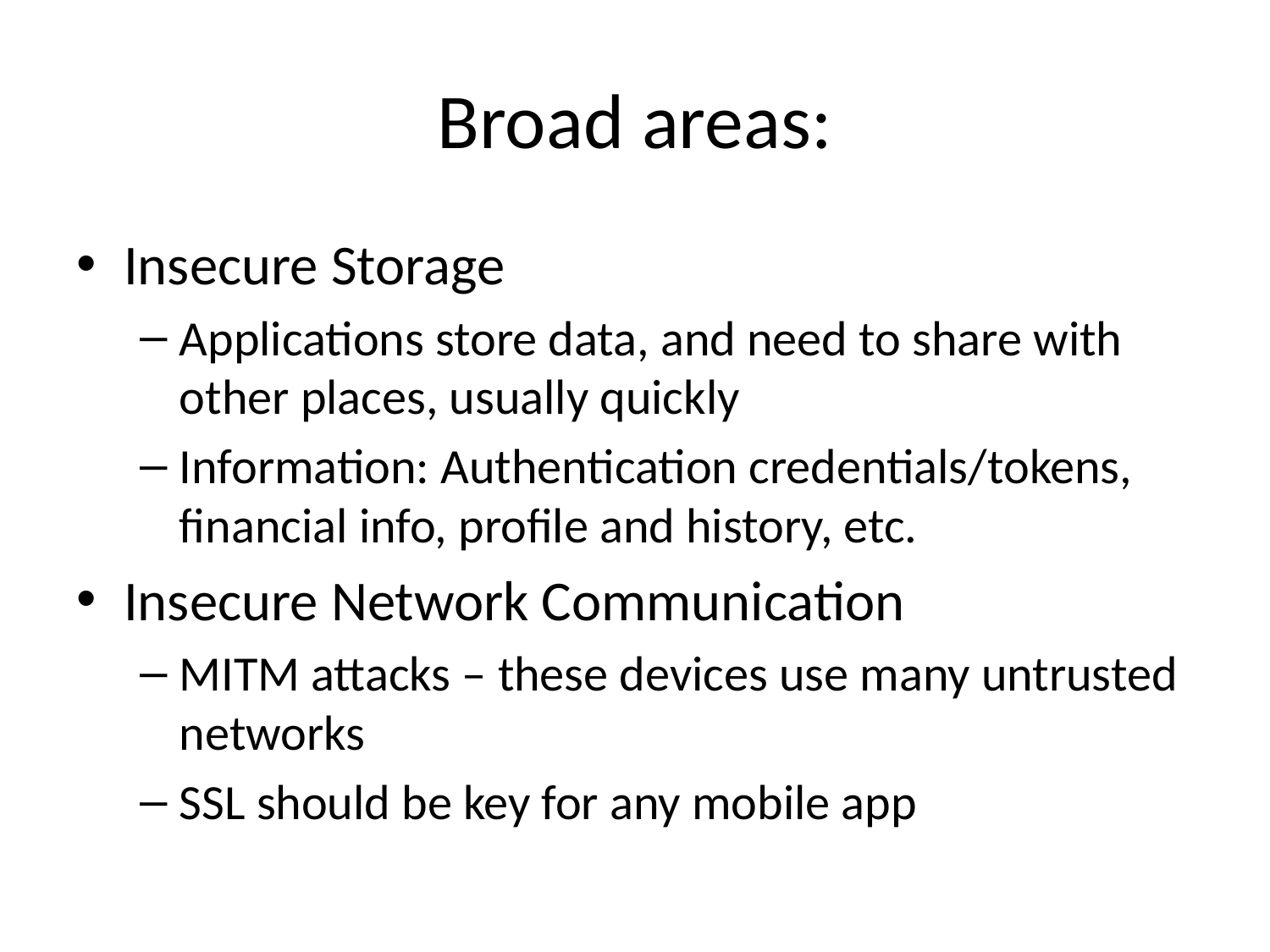

# Broad areas:
Insecure Storage
Applications store data, and need to share with other places, usually quickly
Information: Authentication credentials/tokens, financial info, profile and history, etc.
Insecure Network Communication
MITM attacks – these devices use many untrusted networks
SSL should be key for any mobile app